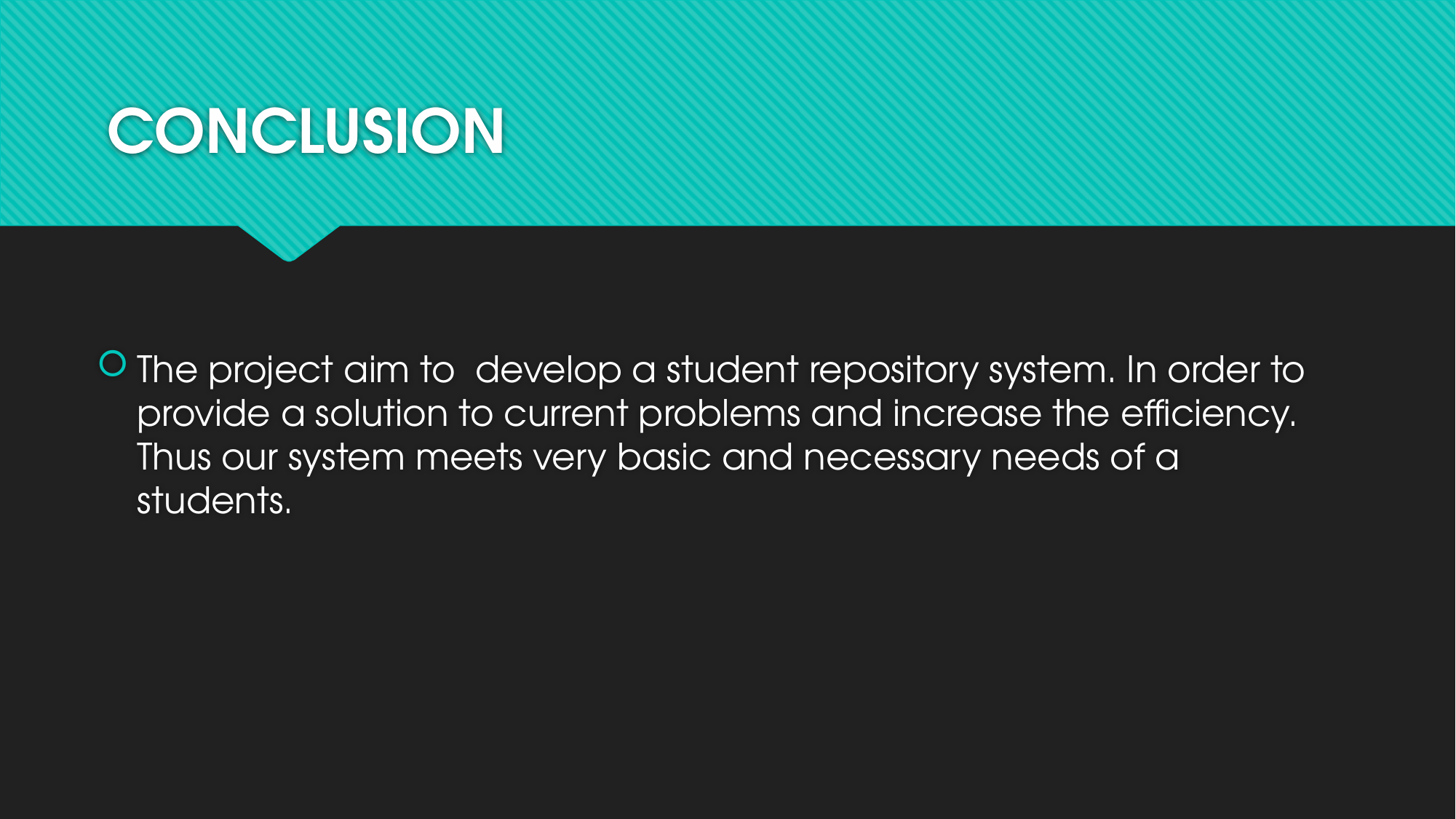

# CONCLUSION
The project aim to  develop a student repository system. In order to provide a solution to current problems and increase the efficiency. Thus our system meets very basic and necessary needs of a students.